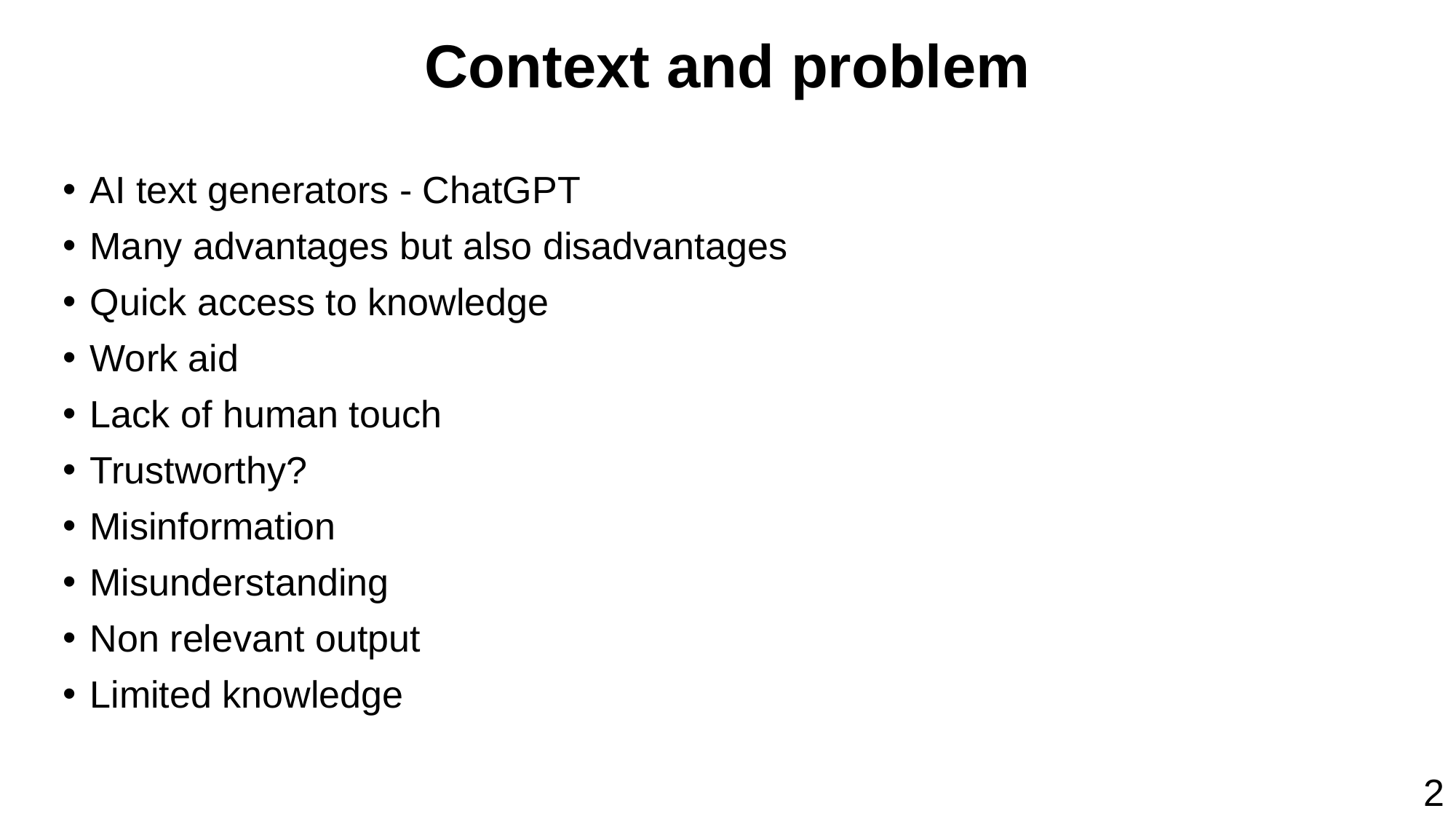

# Context and problem
AI text generators - ChatGPT
Many advantages but also disadvantages
Quick access to knowledge
Work aid
Lack of human touch
Trustworthy?
Misinformation
Misunderstanding
Non relevant output
Limited knowledge
2